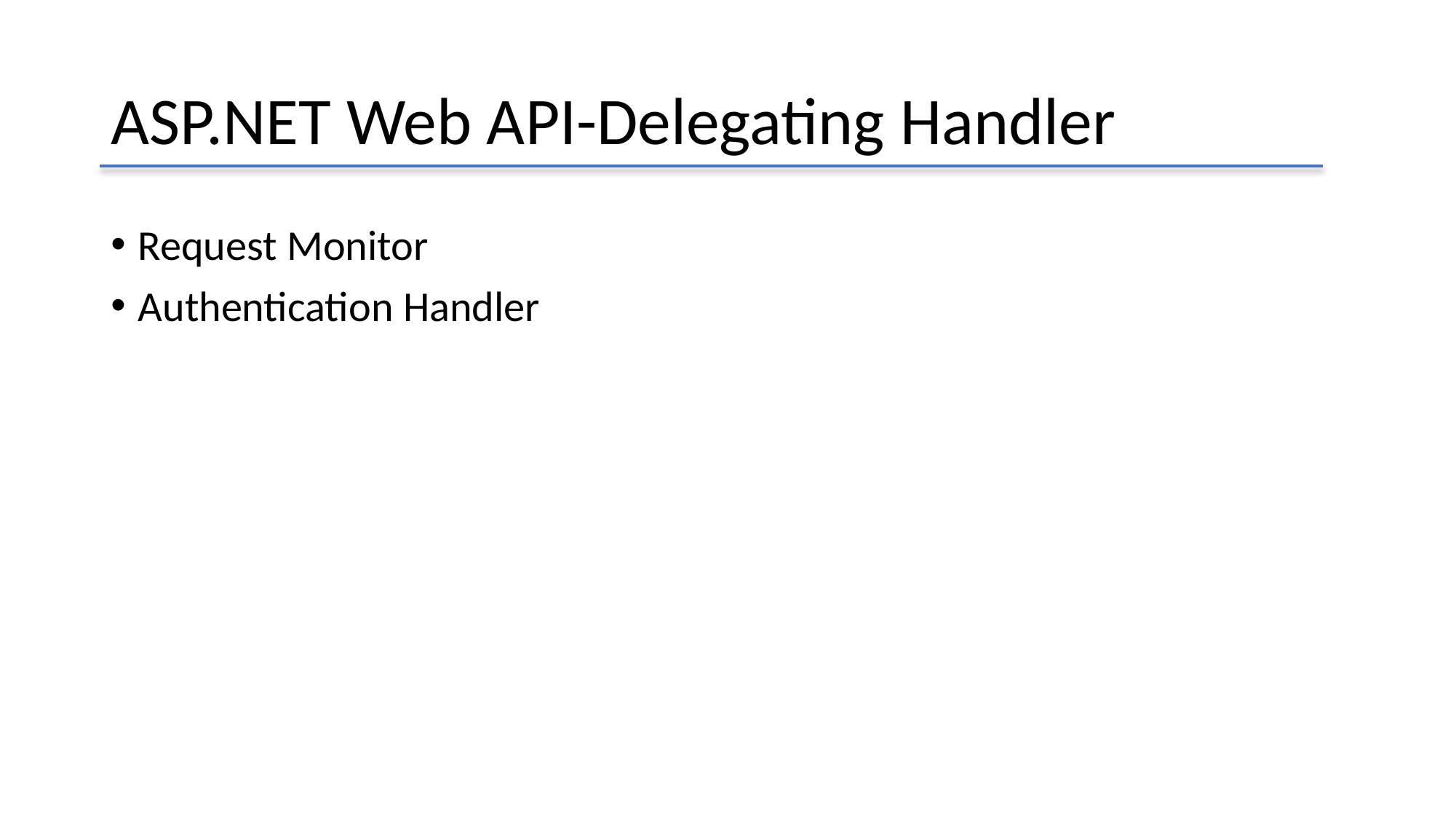

# ASP.NET Web API-Delegating Handler
Request Monitor
Authentication Handler